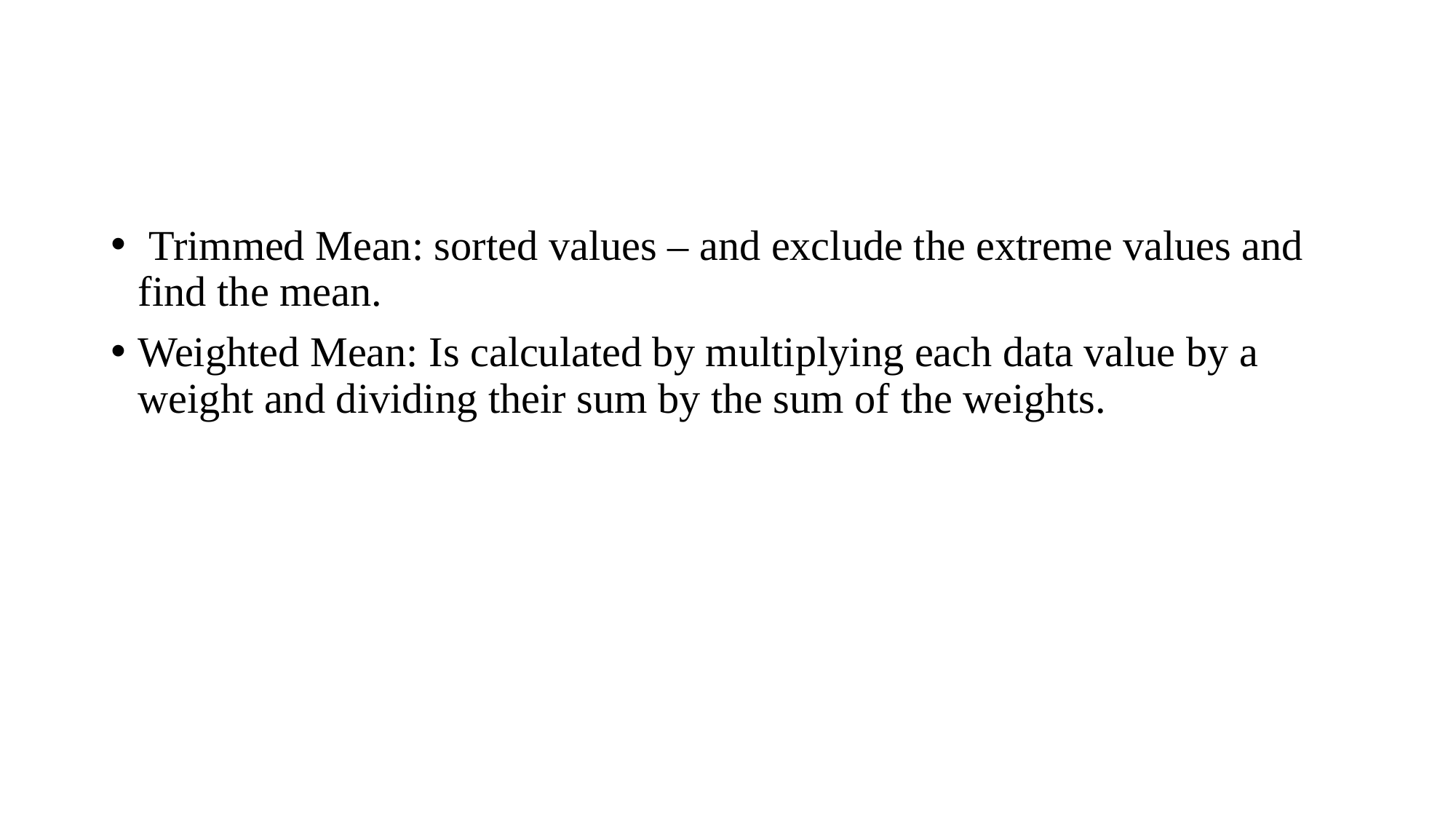

Trimmed Mean: sorted values – and exclude the extreme values and find the mean.
Weighted Mean: Is calculated by multiplying each data value by a weight and dividing their sum by the sum of the weights.